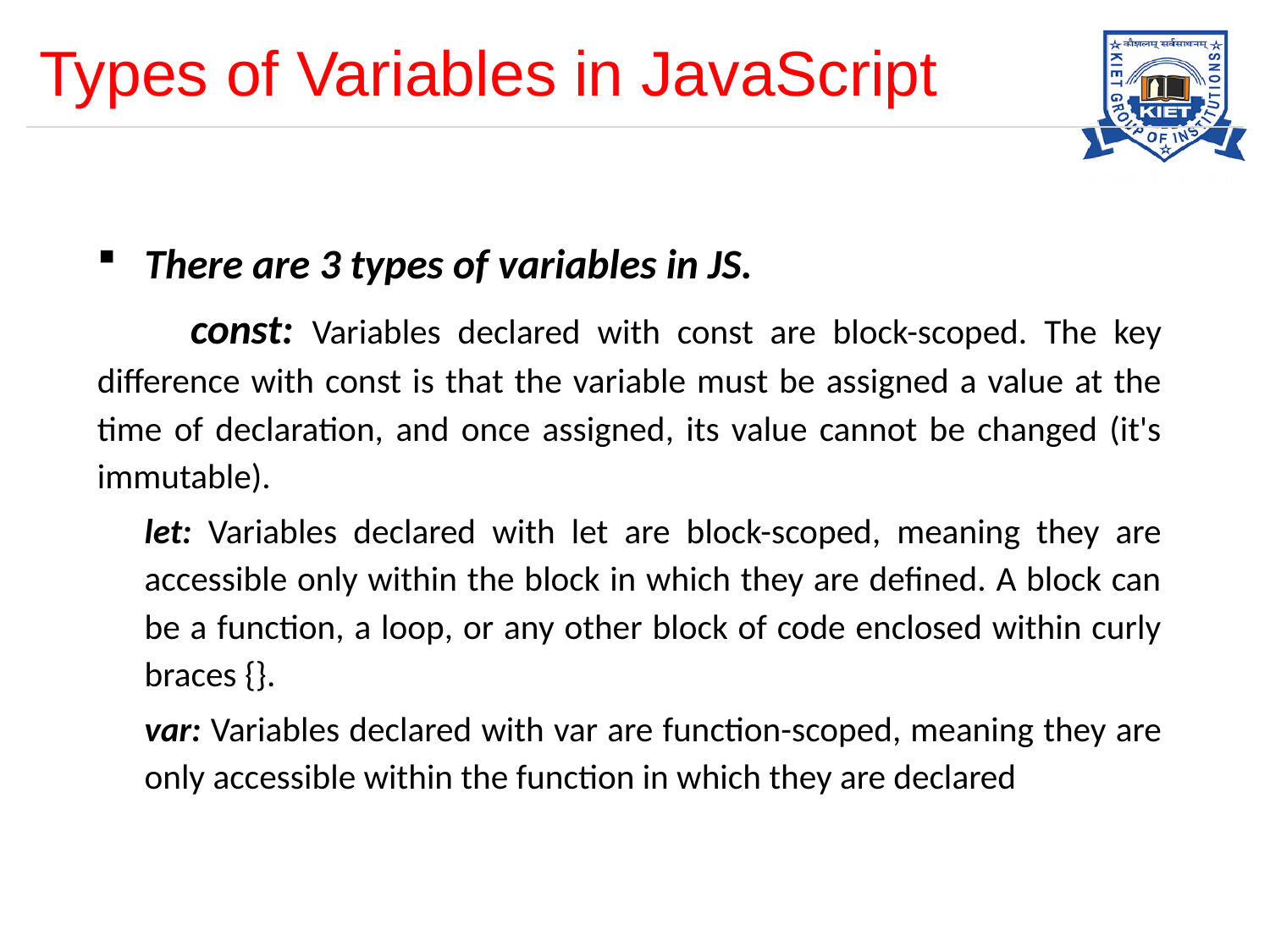

# Types of Variables in JavaScript
There are 3 types of variables in JS.
     const: Variables declared with const are block-scoped. The key difference with const is that the variable must be assigned a value at the time of declaration, and once assigned, its value cannot be changed (it's immutable).
let: Variables declared with let are block-scoped, meaning they are accessible only within the block in which they are defined. A block can be a function, a loop, or any other block of code enclosed within curly braces {}.
var: Variables declared with var are function-scoped, meaning they are only accessible within the function in which they are declared